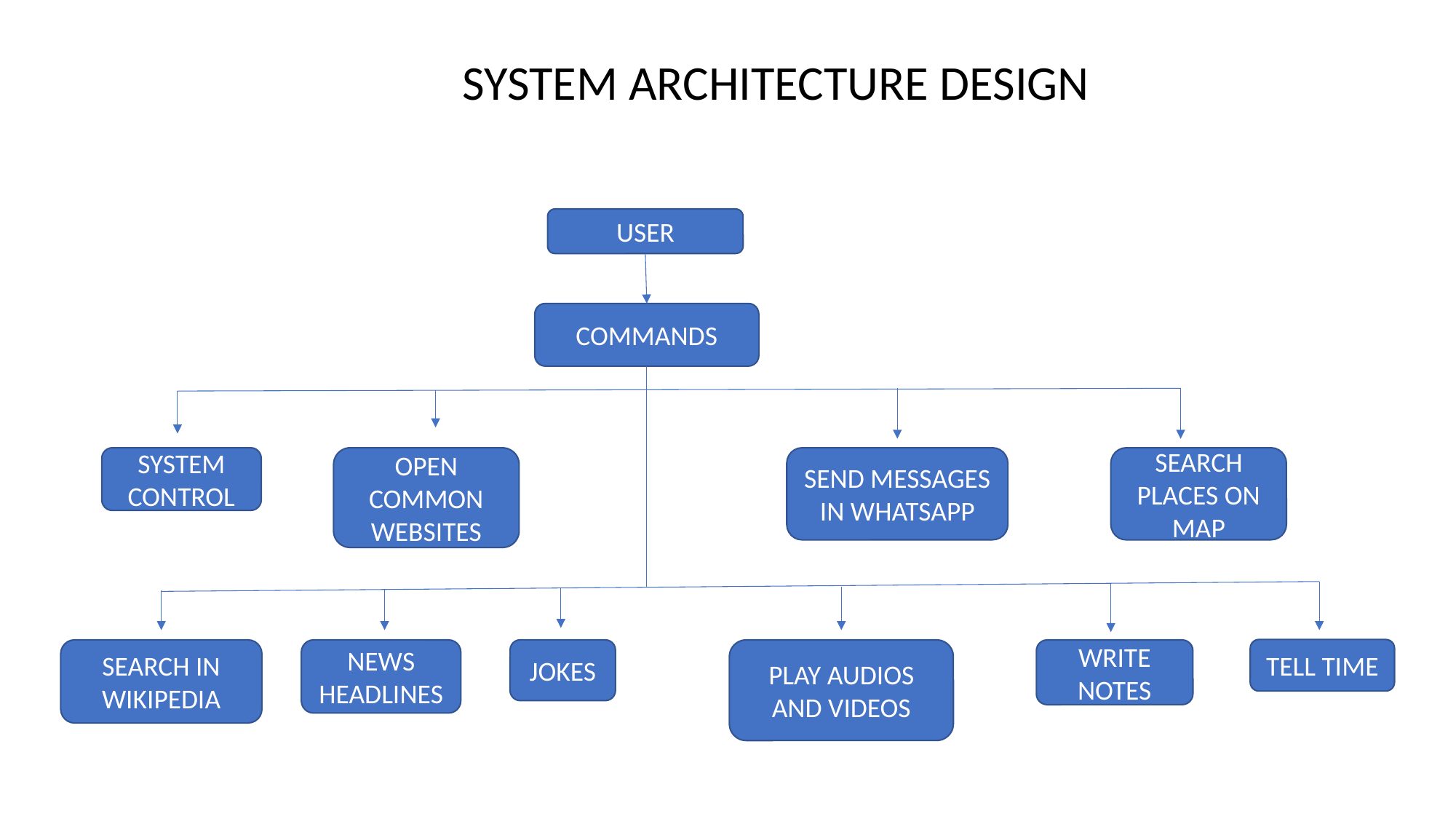

SYSTEM ARCHITECTURE DESIGN
USER
COMMANDS
SEND MESSAGES IN WHATSAPP
SEARCH PLACES ON MAP
SYSTEM
CONTROL
OPEN
COMMON
WEBSITES
TELL TIME
SEARCH IN WIKIPEDIA
NEWS HEADLINES
JOKES
PLAY AUDIOS AND VIDEOS
WRITE NOTES